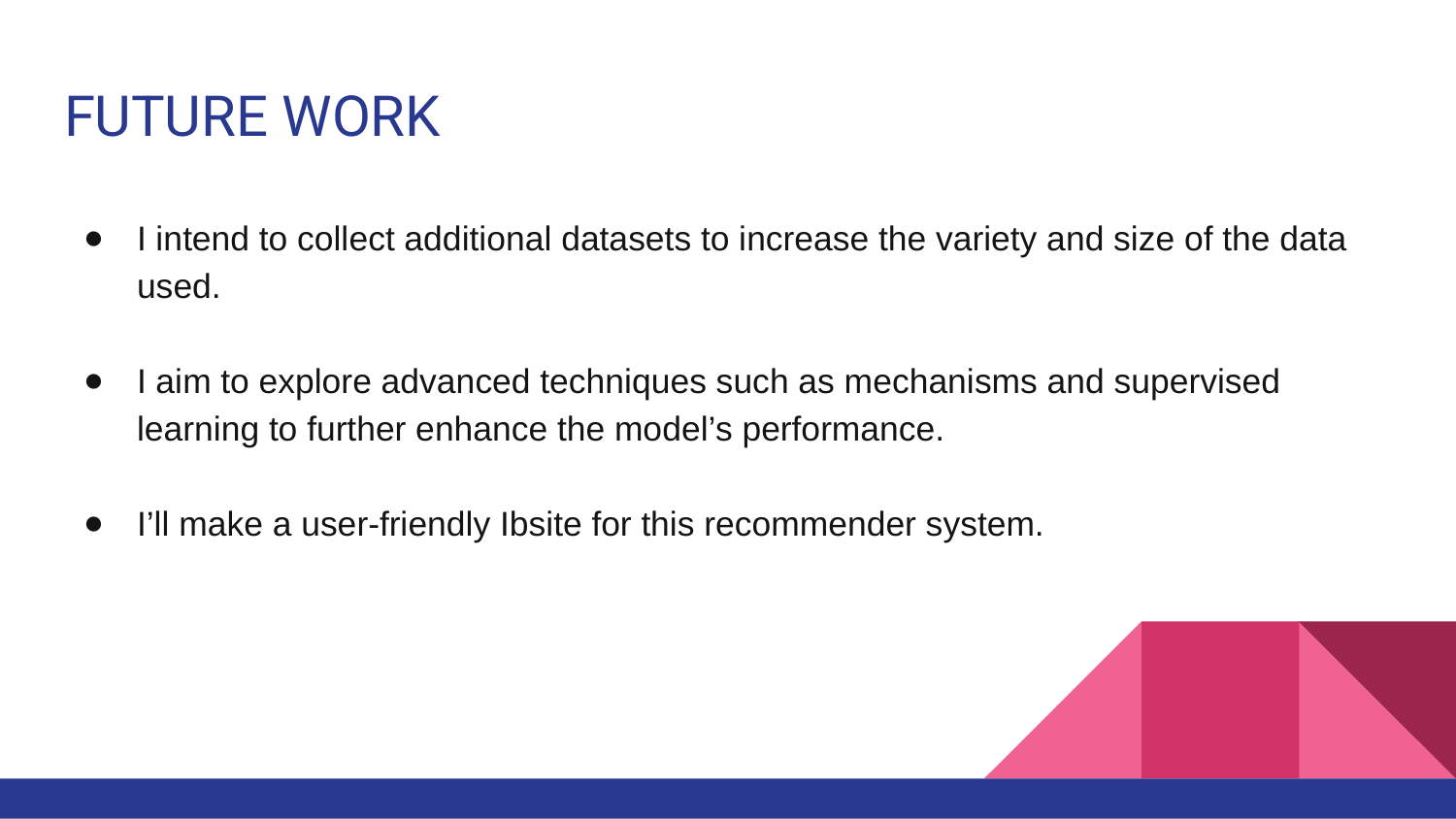

# FUTURE WORK
I intend to collect additional datasets to increase the variety and size of the data used.

I aim to explore advanced techniques such as mechanisms and supervised learning to further enhance the model’s performance.

I’ll make a user-friendly Ibsite for this recommender system.